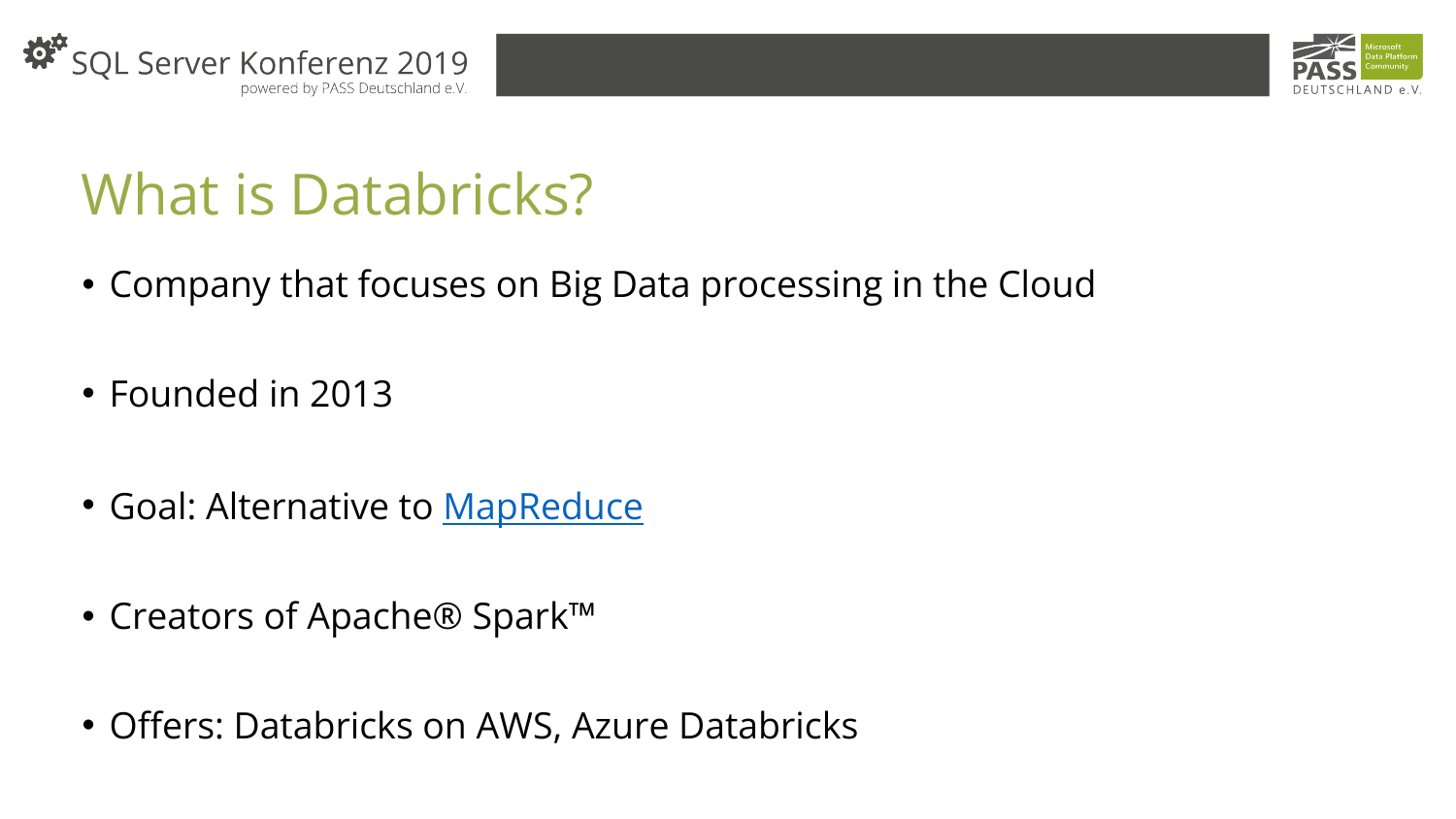

# What is Databricks?
Company that focuses on Big Data processing in the Cloud

Founded in 2013

Goal: Alternative to MapReduce

Creators of Apache® Spark™

Offers: Databricks on AWS, Azure Databricks